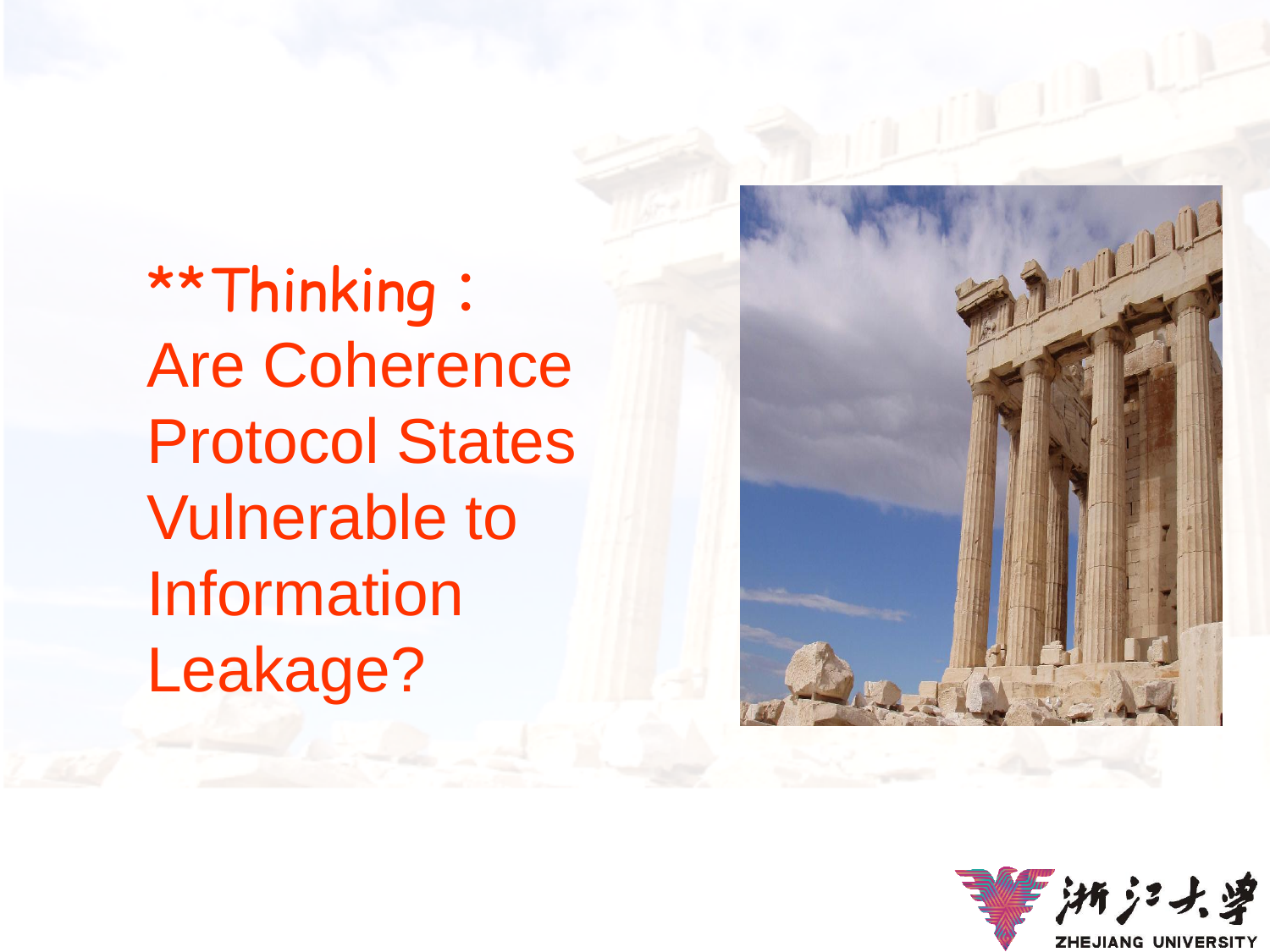

# **Thinking： Are Coherence Protocol States Vulnerable to Information Leakage?